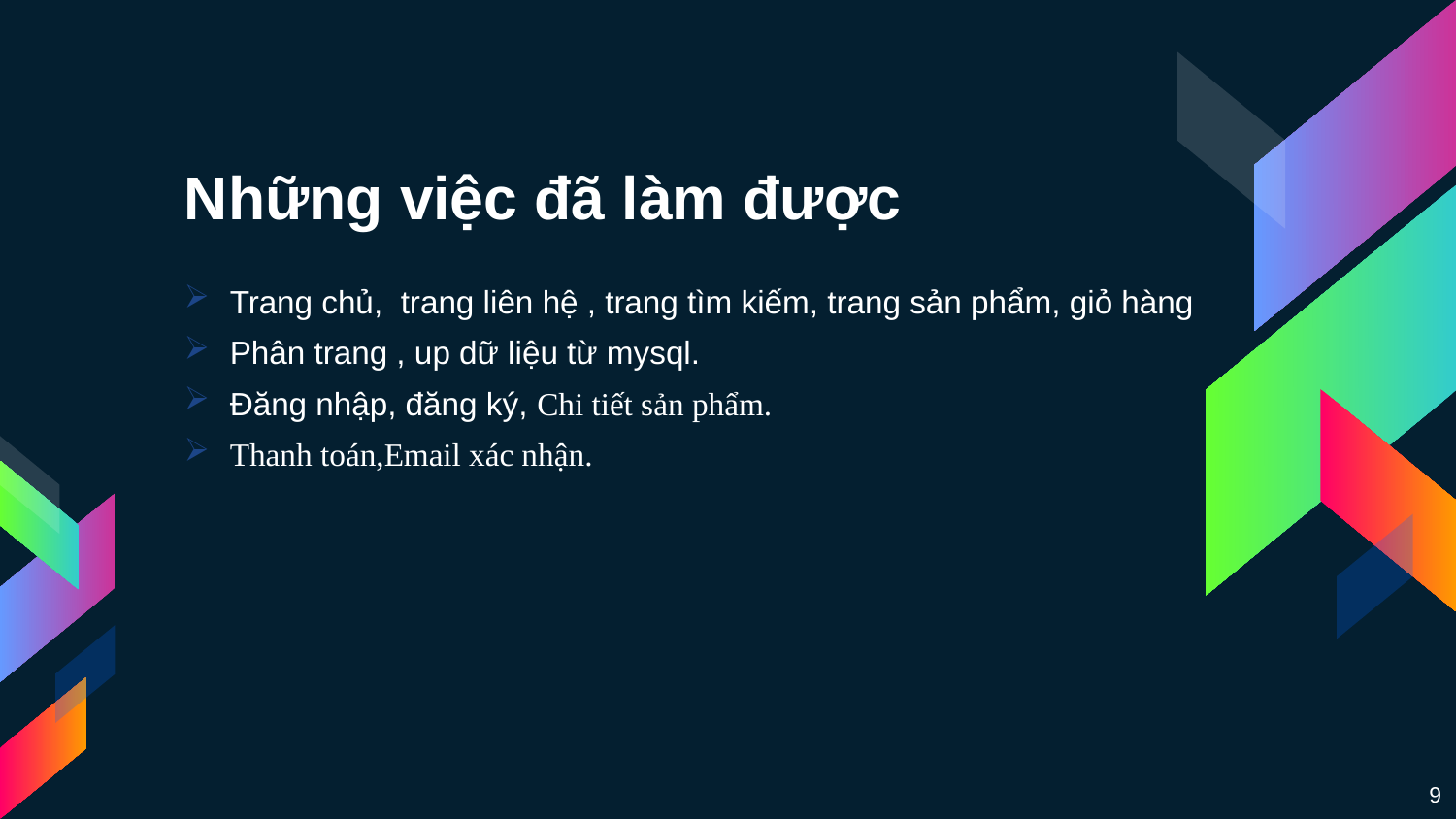

# Những việc đã làm được
Trang chủ,  trang liên hệ , trang tìm kiếm, trang sản phẩm, giỏ hàng
Phân trang , up dữ liệu từ mysql.
Đăng nhập, đăng ký, Chi tiết sản phẩm.
Thanh toán,Email xác nhận.

9